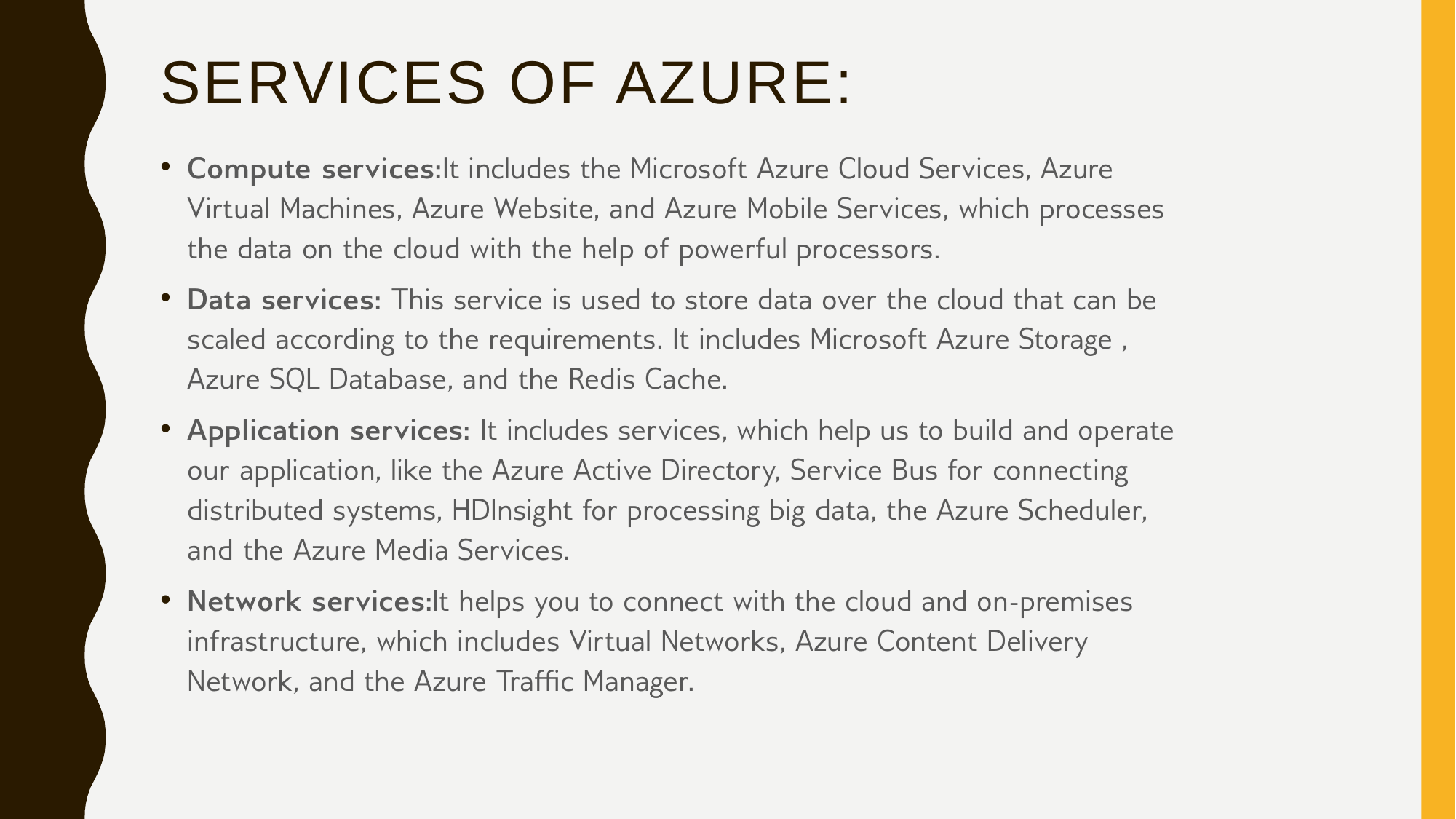

# Services of azure:
Compute services:It includes the Microsoft Azure Cloud Services, Azure Virtual Machines, Azure Website, and Azure Mobile Services, which processes the data on the cloud with the help of powerful processors.
Data services: This service is used to store data over the cloud that can be scaled according to the requirements. It includes Microsoft Azure Storage , Azure SQL Database, and the Redis Cache.
Application services: It includes services, which help us to build and operate our application, like the Azure Active Directory, Service Bus for connecting distributed systems, HDInsight for processing big data, the Azure Scheduler, and the Azure Media Services.
Network services:It helps you to connect with the cloud and on-premises infrastructure, which includes Virtual Networks, Azure Content Delivery Network, and the Azure Traffic Manager.